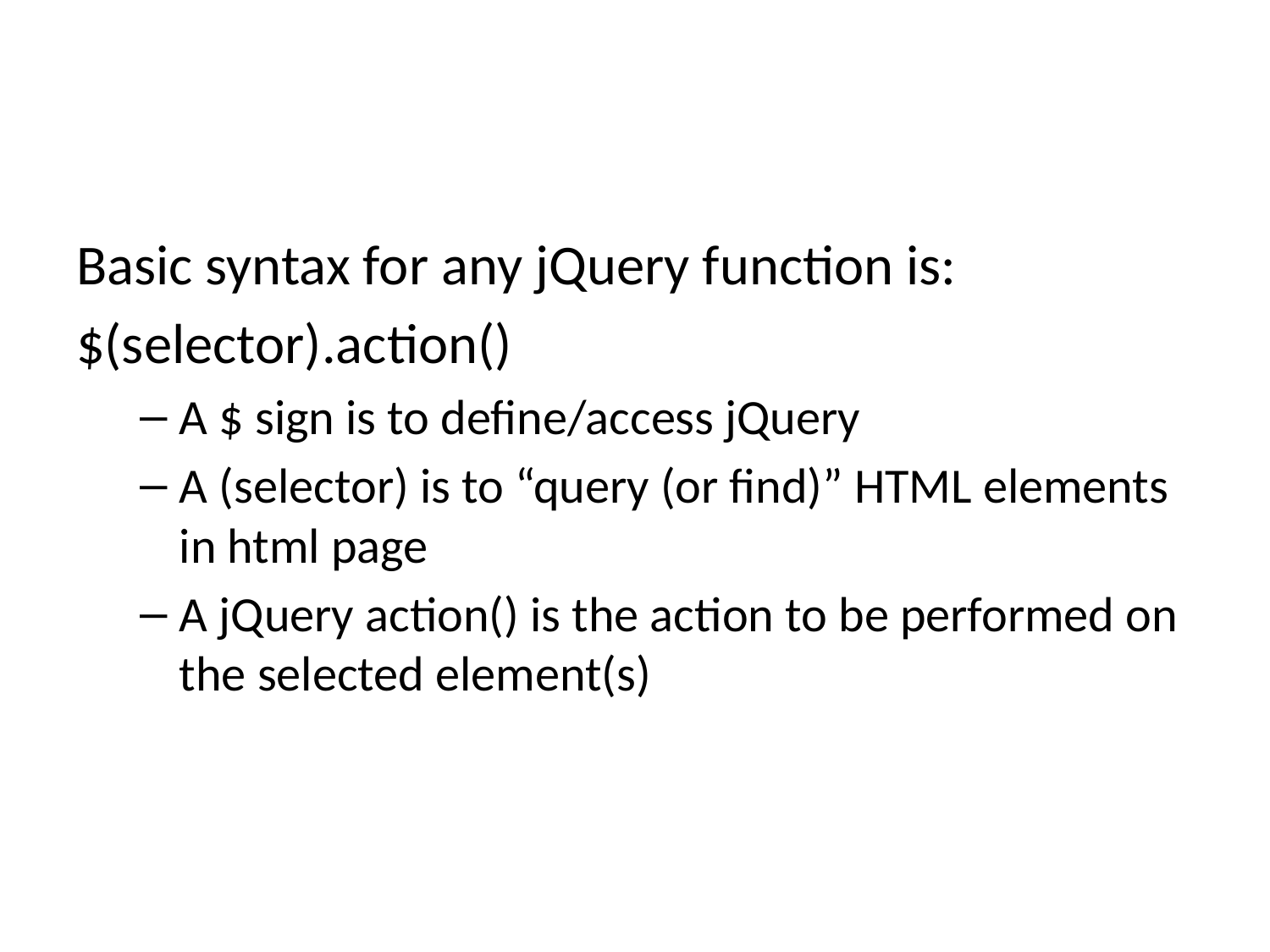

#
Basic syntax for any jQuery function is:
$(selector).action()
A $ sign is to define/access jQuery
A (selector) is to “query (or find)” HTML elements in html page
A jQuery action() is the action to be performed on the selected element(s)